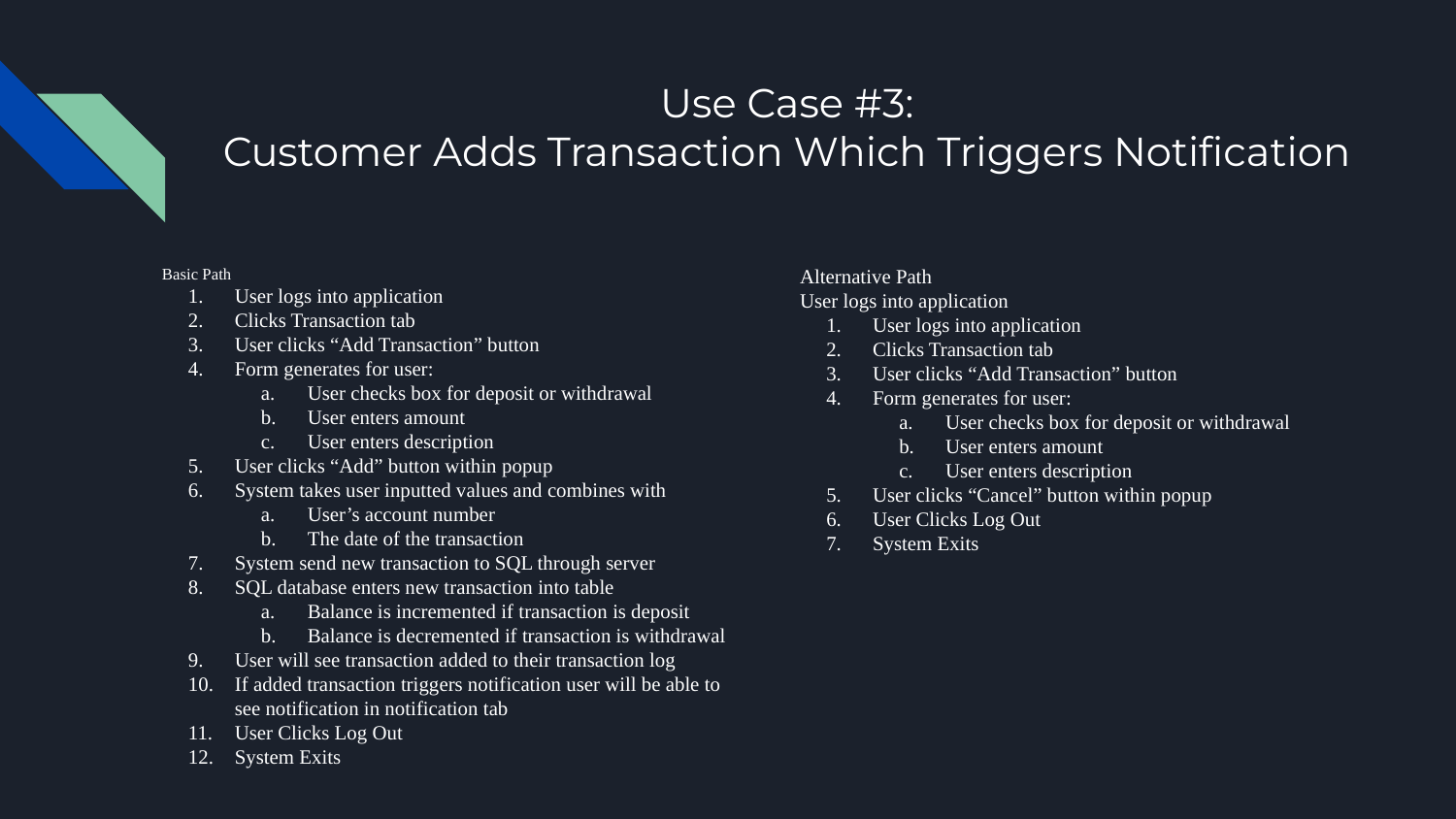

# Use Case #3:
Customer Adds Transaction Which Triggers Notification
Basic Path
User logs into application
Clicks Transaction tab
User clicks “Add Transaction” button
Form generates for user:
User checks box for deposit or withdrawal
User enters amount
User enters description
User clicks “Add” button within popup
System takes user inputted values and combines with
User’s account number
The date of the transaction
System send new transaction to SQL through server
SQL database enters new transaction into table
Balance is incremented if transaction is deposit
Balance is decremented if transaction is withdrawal
User will see transaction added to their transaction log
If added transaction triggers notification user will be able to see notification in notification tab
User Clicks Log Out
System Exits

Alternative Path
User logs into application
User logs into application
Clicks Transaction tab
User clicks “Add Transaction” button
Form generates for user:
User checks box for deposit or withdrawal
User enters amount
User enters description
User clicks “Cancel” button within popup
User Clicks Log Out
System Exits